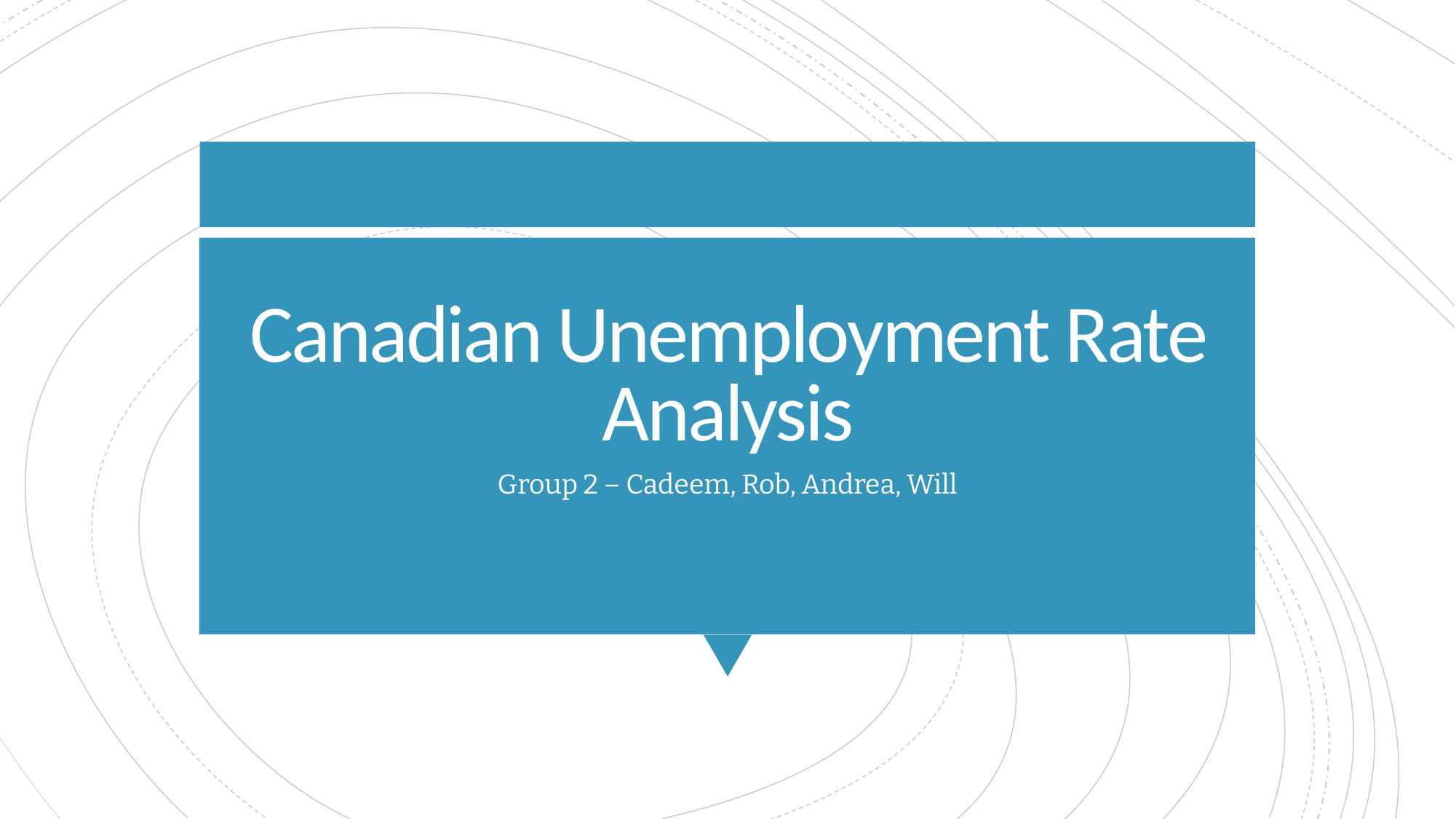

# Canadian Unemployment Rate Analysis
Group 2 – Cadeem, Rob, Andrea, Will